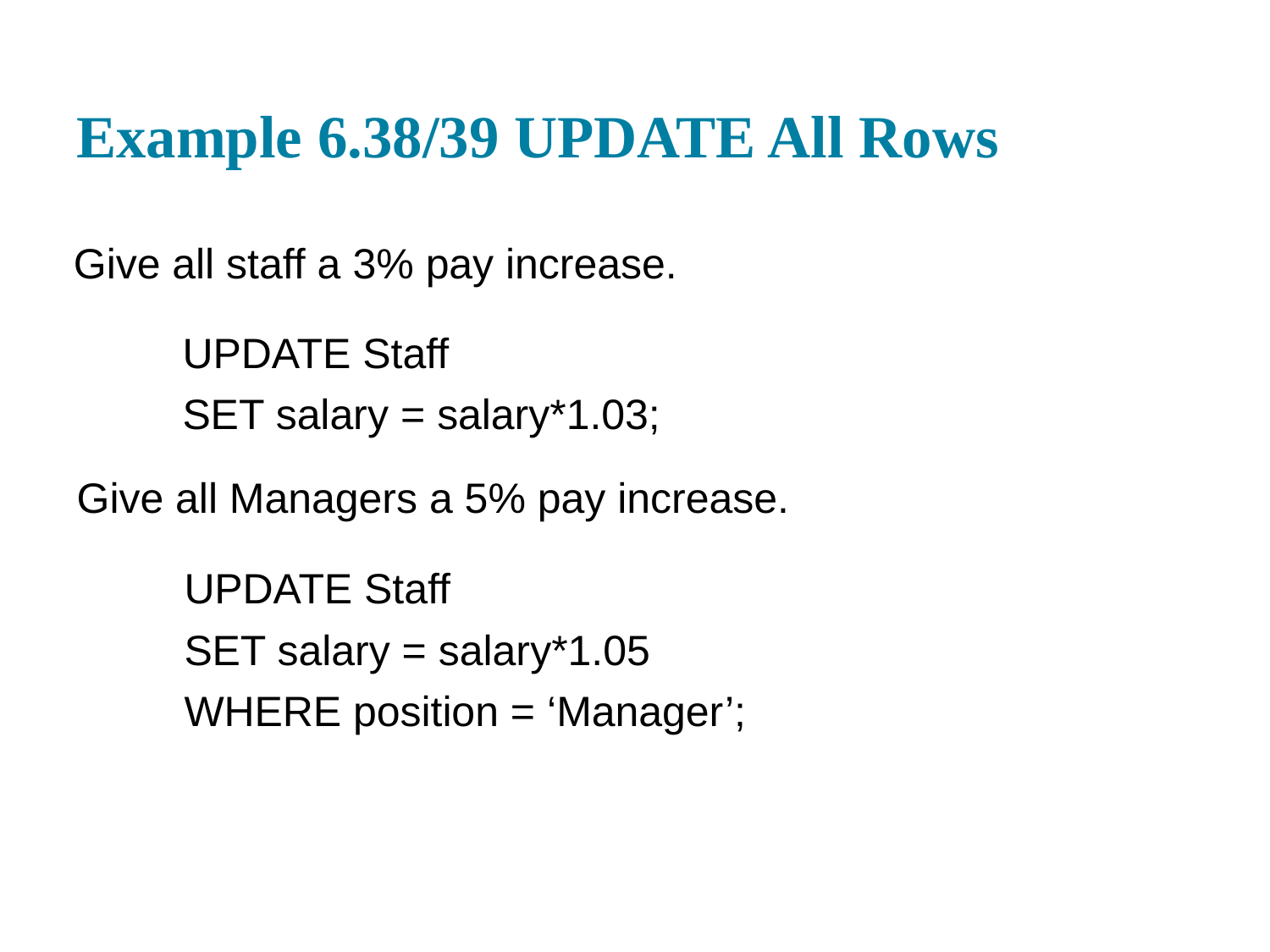

# Example 6.38/39 UPDATE All Rows
Give all staff a 3% pay increase.
UPDATE Staff
SET salary = salary*1.03;
Give all Managers a 5% pay increase.
UPDATE Staff
SET salary = salary*1.05
WHERE position = ‘Manager’;